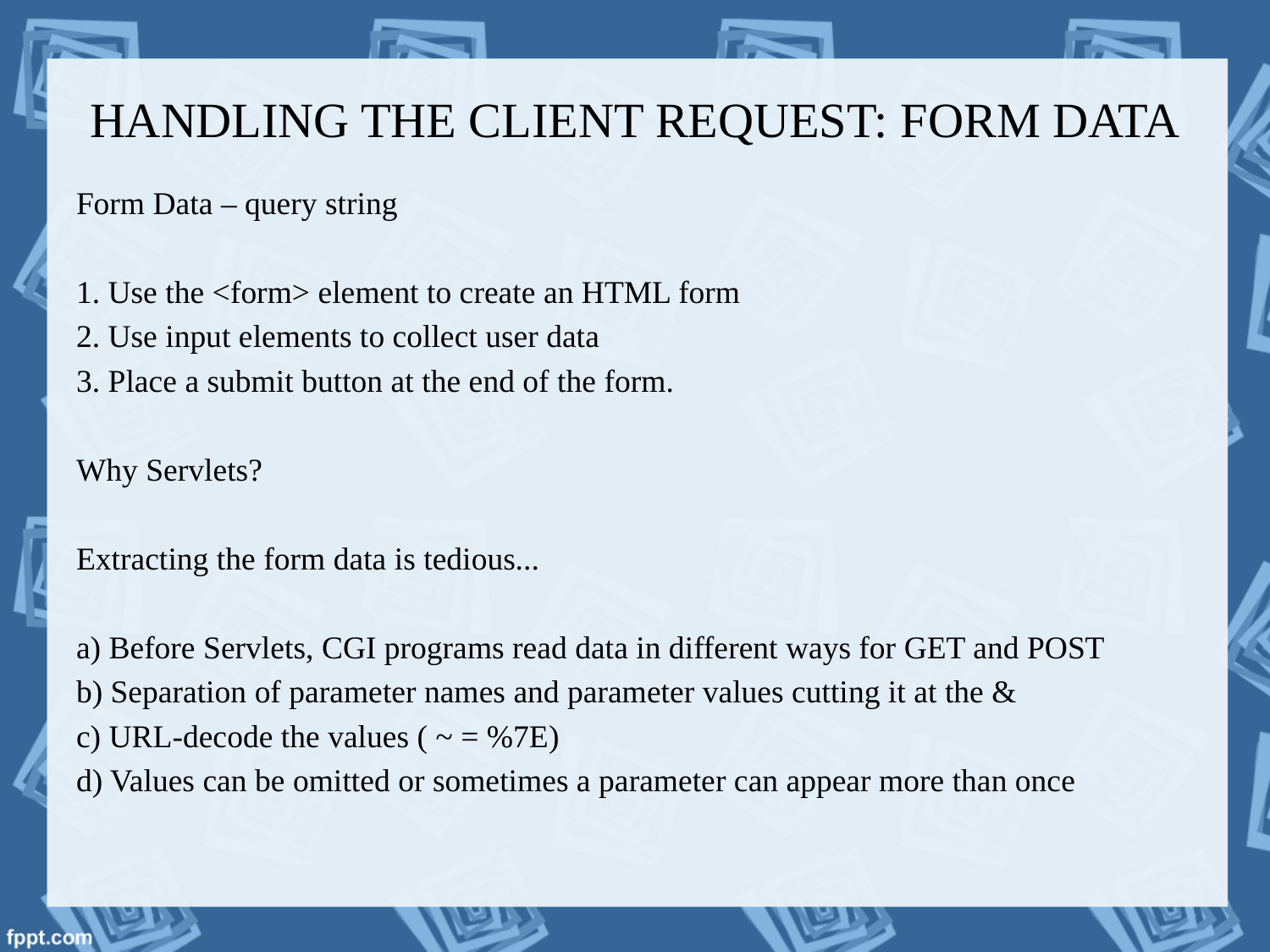

# HANDLING THE CLIENT REQUEST: FORM DATA
Form Data – query string

1. Use the <form> element to create an HTML form
2. Use input elements to collect user data
3. Place a submit button at the end of the form.

Why Servlets?

Extracting the form data is tedious...

a) Before Servlets, CGI programs read data in different ways for GET and POST
b) Separation of parameter names and parameter values cutting it at the &
c) URL-decode the values ( ~ = %7E)
d) Values can be omitted or sometimes a parameter can appear more than once